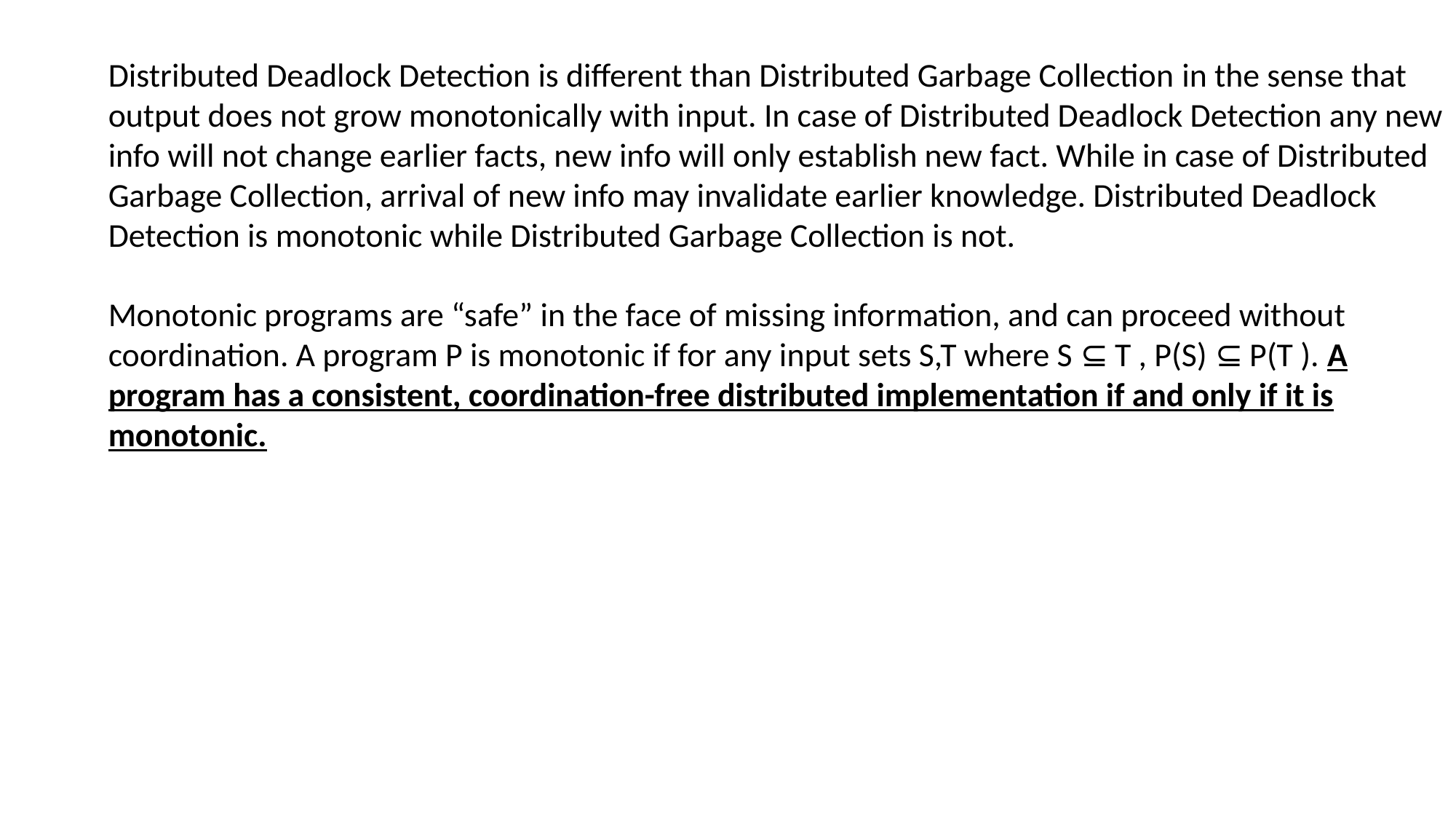

Distributed Deadlock Detection is different than Distributed Garbage Collection in the sense that output does not grow monotonically with input. In case of Distributed Deadlock Detection any new info will not change earlier facts, new info will only establish new fact. While in case of Distributed Garbage Collection, arrival of new info may invalidate earlier knowledge. Distributed Deadlock Detection is monotonic while Distributed Garbage Collection is not.

Monotonic programs are “safe” in the face of missing information, and can proceed without coordination. A program P is monotonic if for any input sets S,T where S ⊆ T , P(S) ⊆ P(T ). A program has a consistent, coordination-free distributed implementation if and only if it is monotonic.